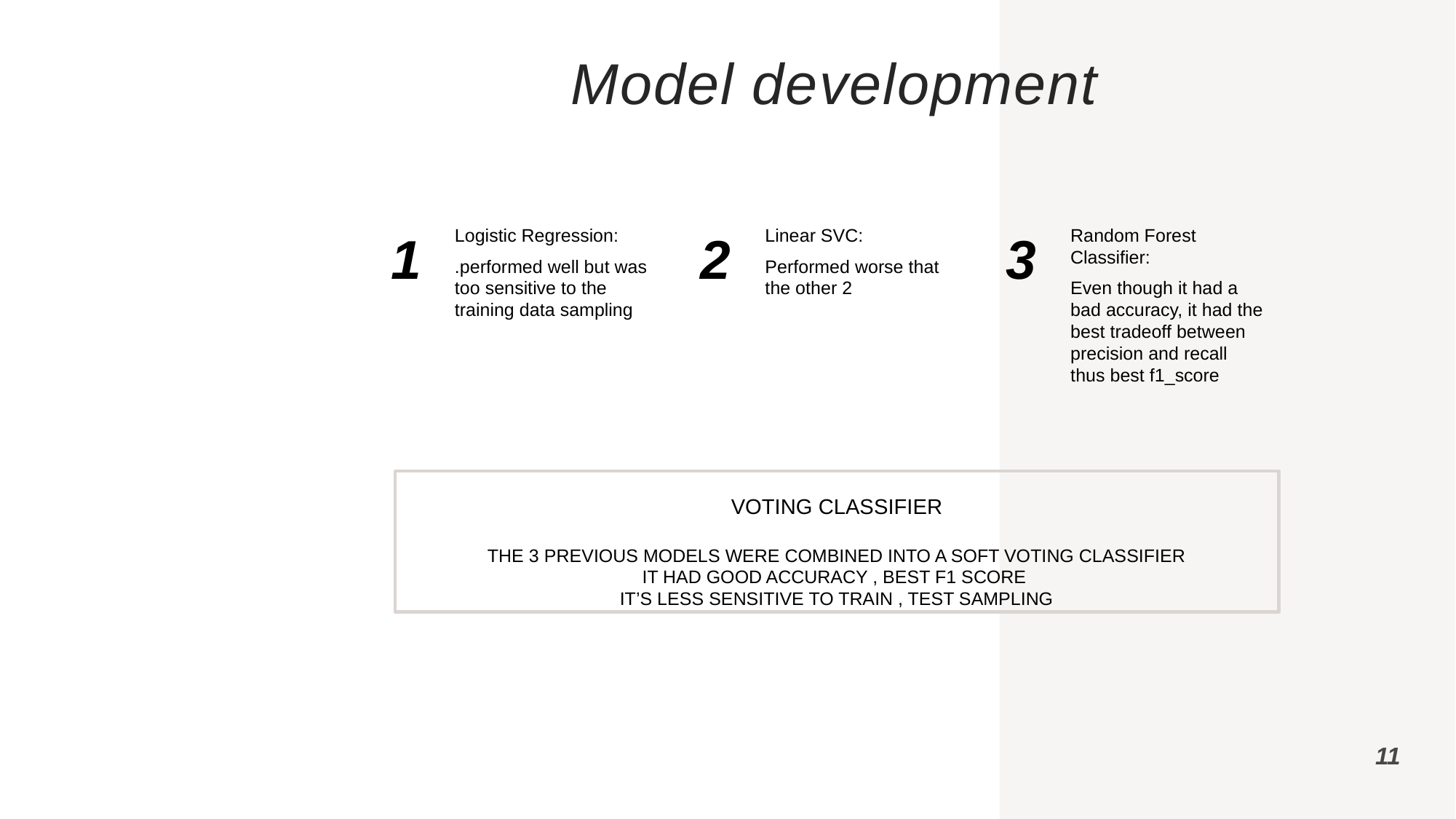

# Model development
Logistic Regression:
.performed well but was too sensitive to the training data sampling
Linear SVC:
Performed worse that the other 2
Random Forest Classifier:
Even though it had a bad accuracy, it had the best tradeoff between precision and recall thus best f1_score
1
2
3
Voting Classifier

the 3 previous models were combined into a soft voting classifier
It had good accuracy , best f1 score
It’s less sensitive to train , test sampling
11